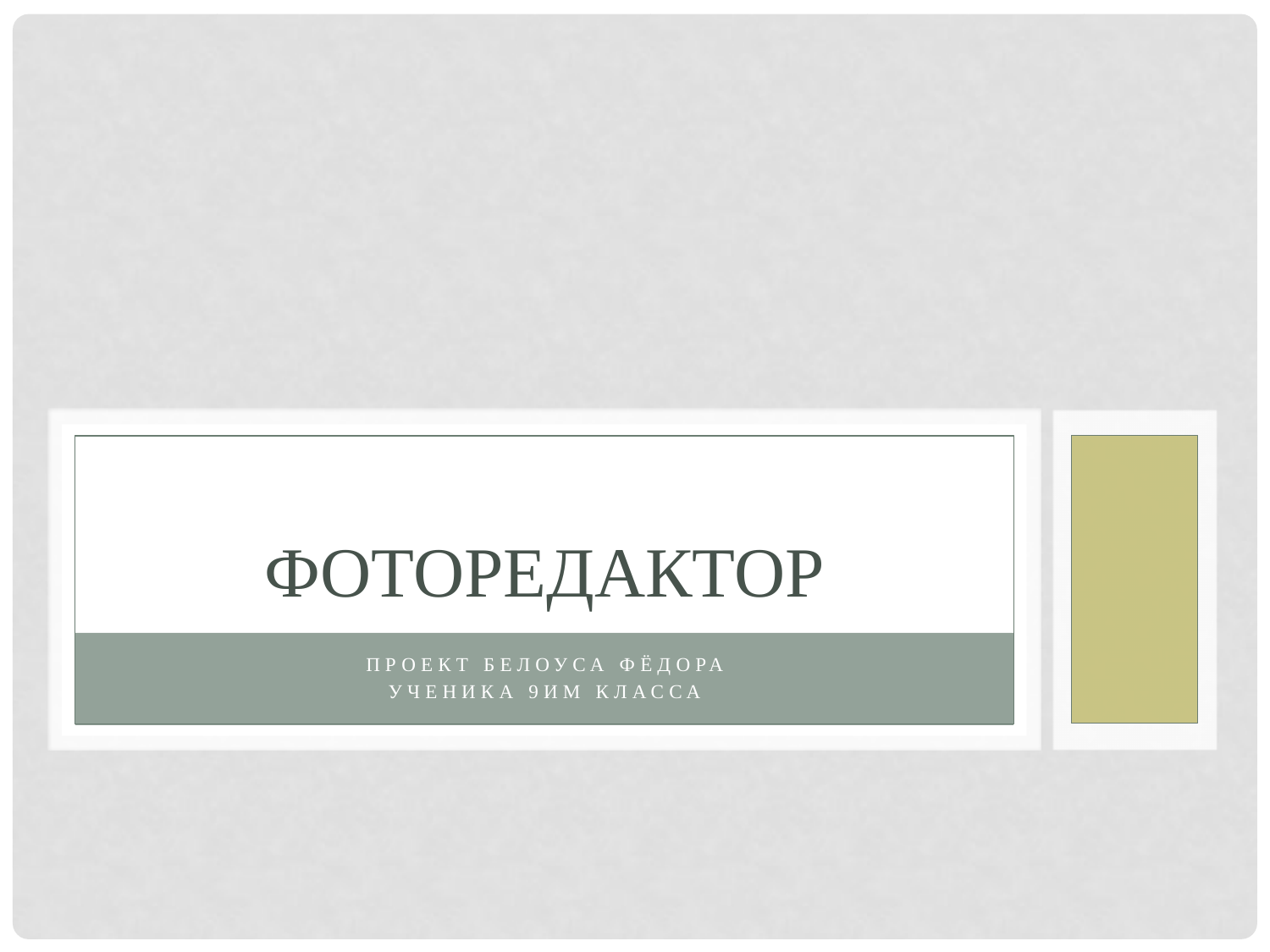

# Фоторедактор
Проект Белоуса Фёдора
Ученика 9им класса